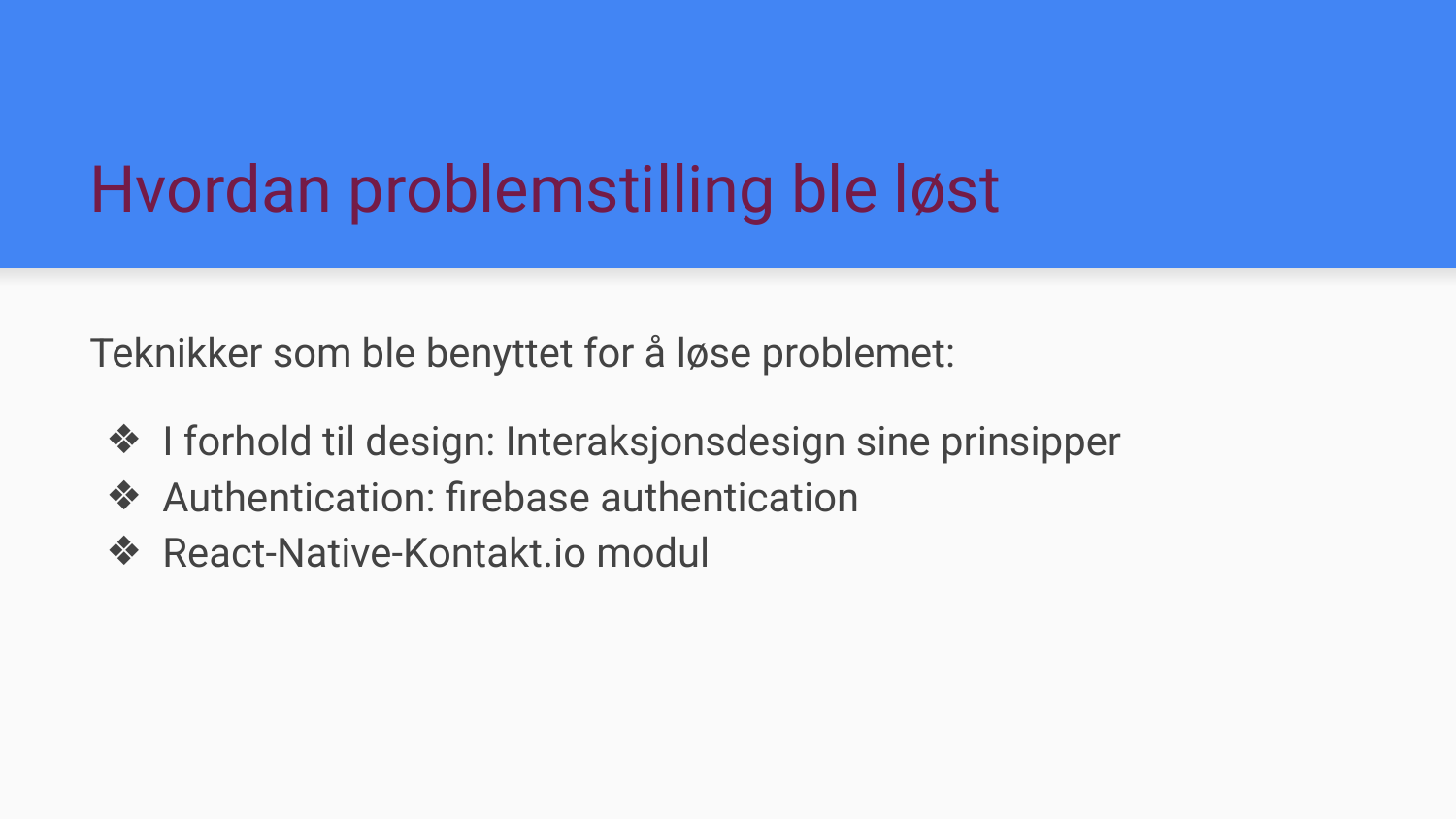

# Hvordan problemstilling ble løst
Teknikker som ble benyttet for å løse problemet:
I forhold til design: Interaksjonsdesign sine prinsipper
Authentication: firebase authentication
React-Native-Kontakt.io modul